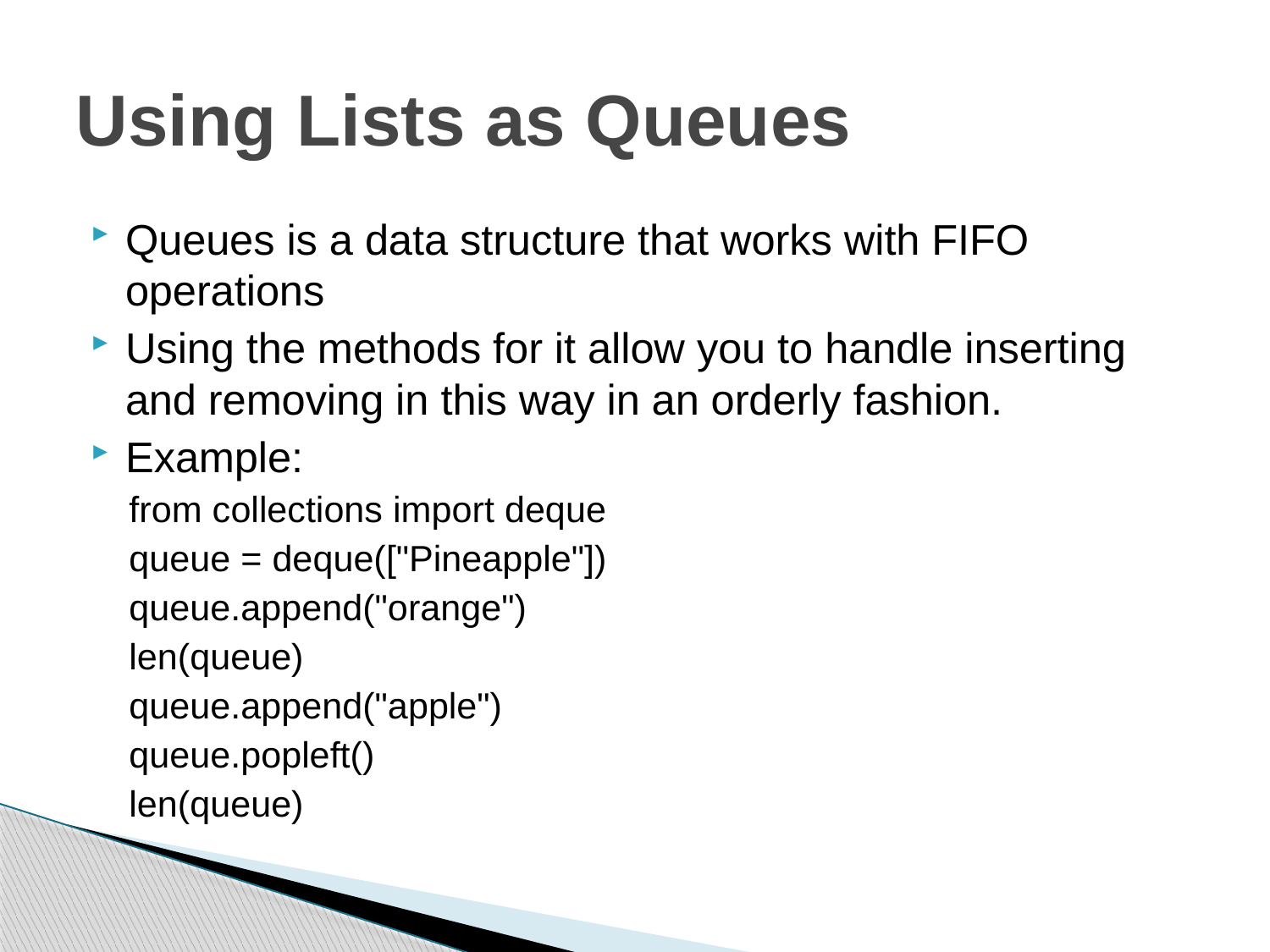

# Using Lists as Queues
Queues is a data structure that works with FIFO operations
Using the methods for it allow you to handle inserting and removing in this way in an orderly fashion.
Example:
from collections import deque
queue = deque(["Pineapple"])
queue.append("orange")
len(queue)
queue.append("apple")
queue.popleft()
len(queue)